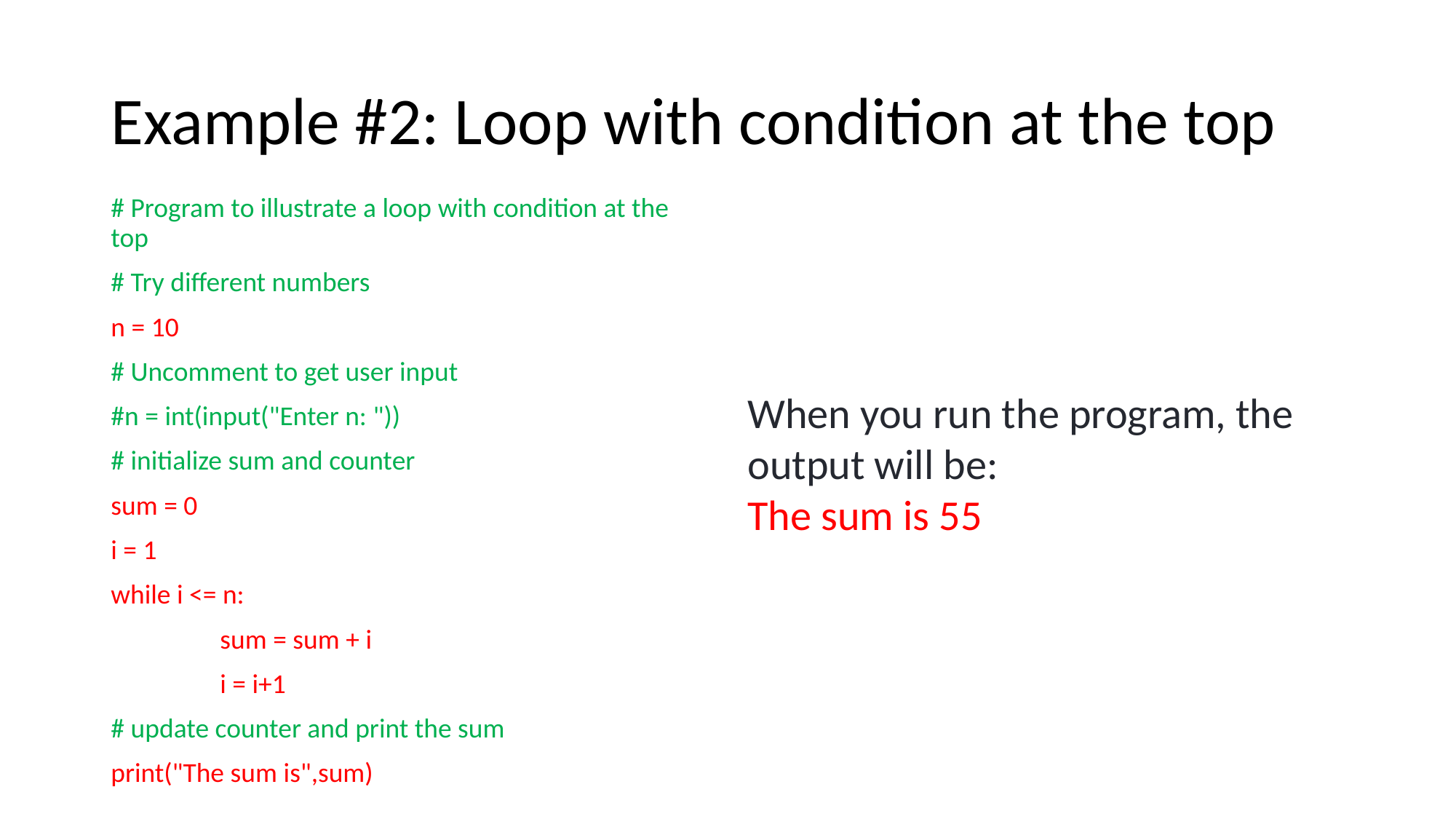

# Example #2: Loop with condition at the top
# Program to illustrate a loop with condition at the top
# Try different numbers
n = 10
# Uncomment to get user input
#n = int(input("Enter n: "))
# initialize sum and counter
sum = 0
i = 1
while i <= n:
	sum = sum + i
	i = i+1
# update counter and print the sum
print("The sum is",sum)
When you run the program, the output will be:
The sum is 55